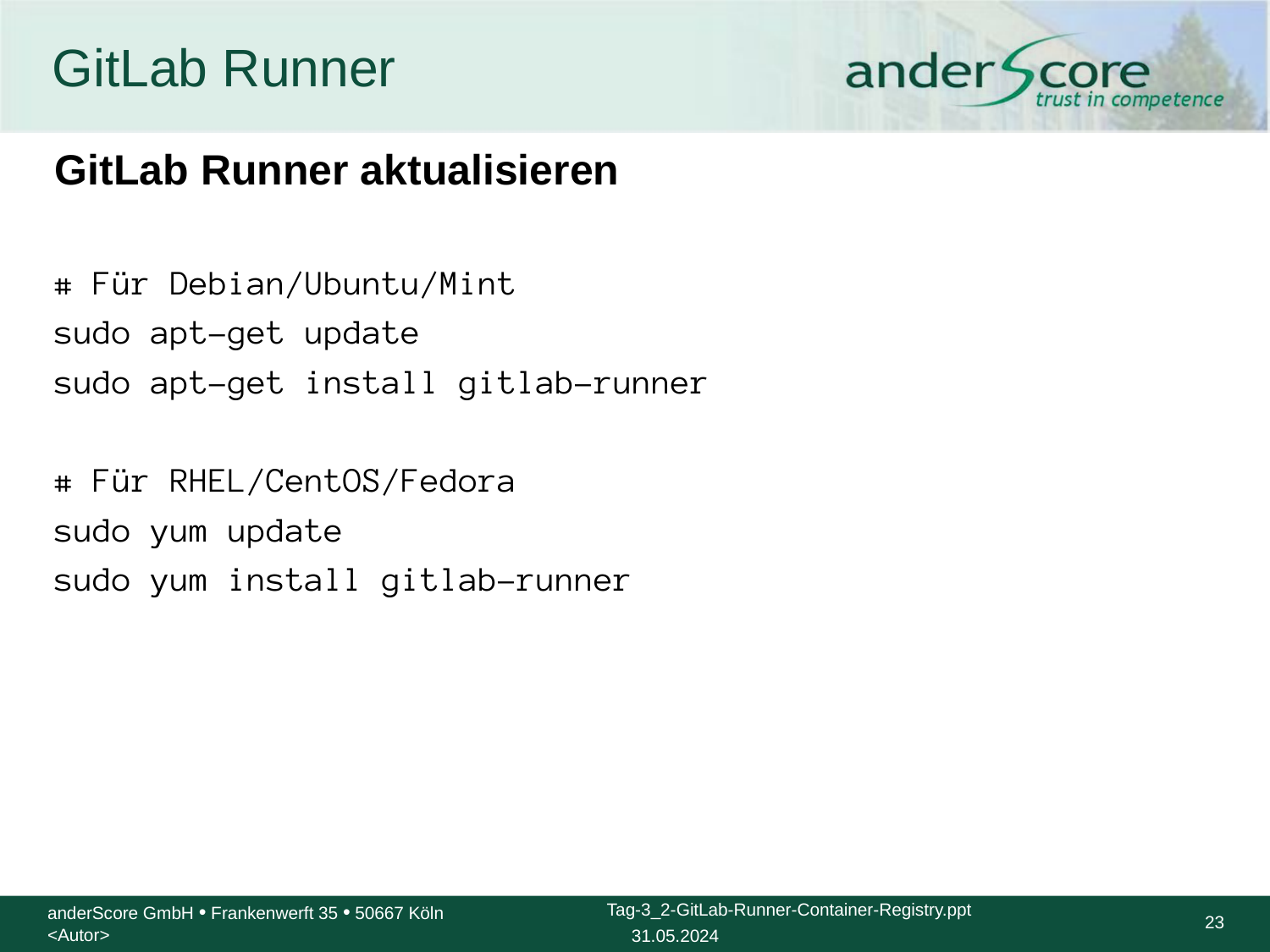

# GitLab Runner
GitLab Runner aktualisieren

# Für Debian/Ubuntu/Mint
sudo apt-get update
sudo apt-get install gitlab-runner

# Für RHEL/CentOS/Fedora
sudo yum update
sudo yum install gitlab-runner